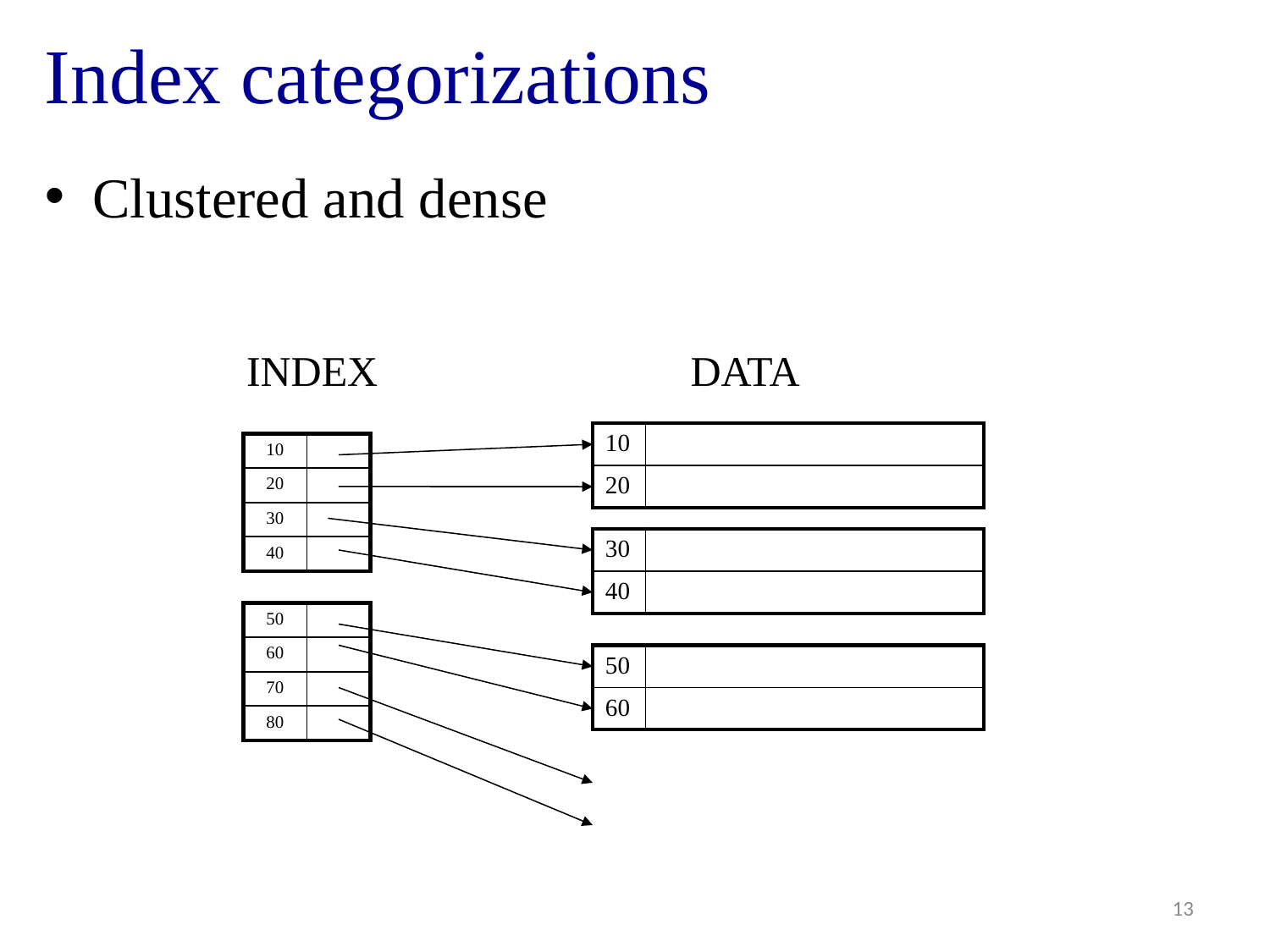

# Index categorizations
Clustered and dense

INDEX
DATA
| 10 |  |
| --- | --- |
| 20 |  |
| 10 |  |
| --- | --- |
| 20 |  |
| 30 |  |
| 40 |  |

| 30 |  |
| --- | --- |
| 40 |  |

| 50 |  |
| --- | --- |
| 60 |  |
| 70 |  |
| 80 |  |

| 50 |  |
| --- | --- |
| 60 |  |

13